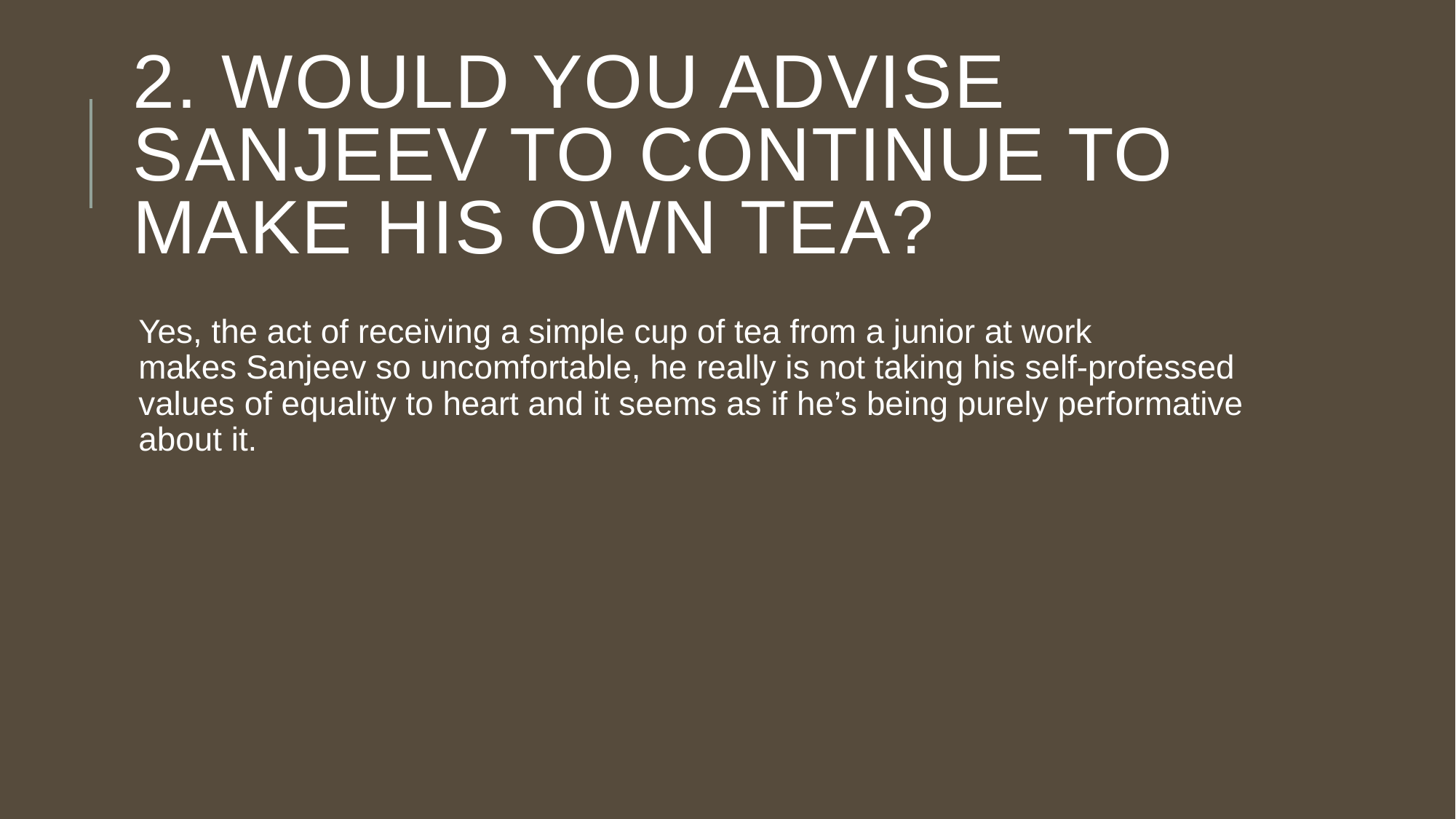

# 2. Would you advise Sanjeev to continue to make his own tea?
Yes, the act of receiving a simple cup of tea from a junior at work
makes Sanjeev so uncomfortable, he really is not taking his self-professed
values of equality to heart and it seems as if he’s being purely performative
about it.